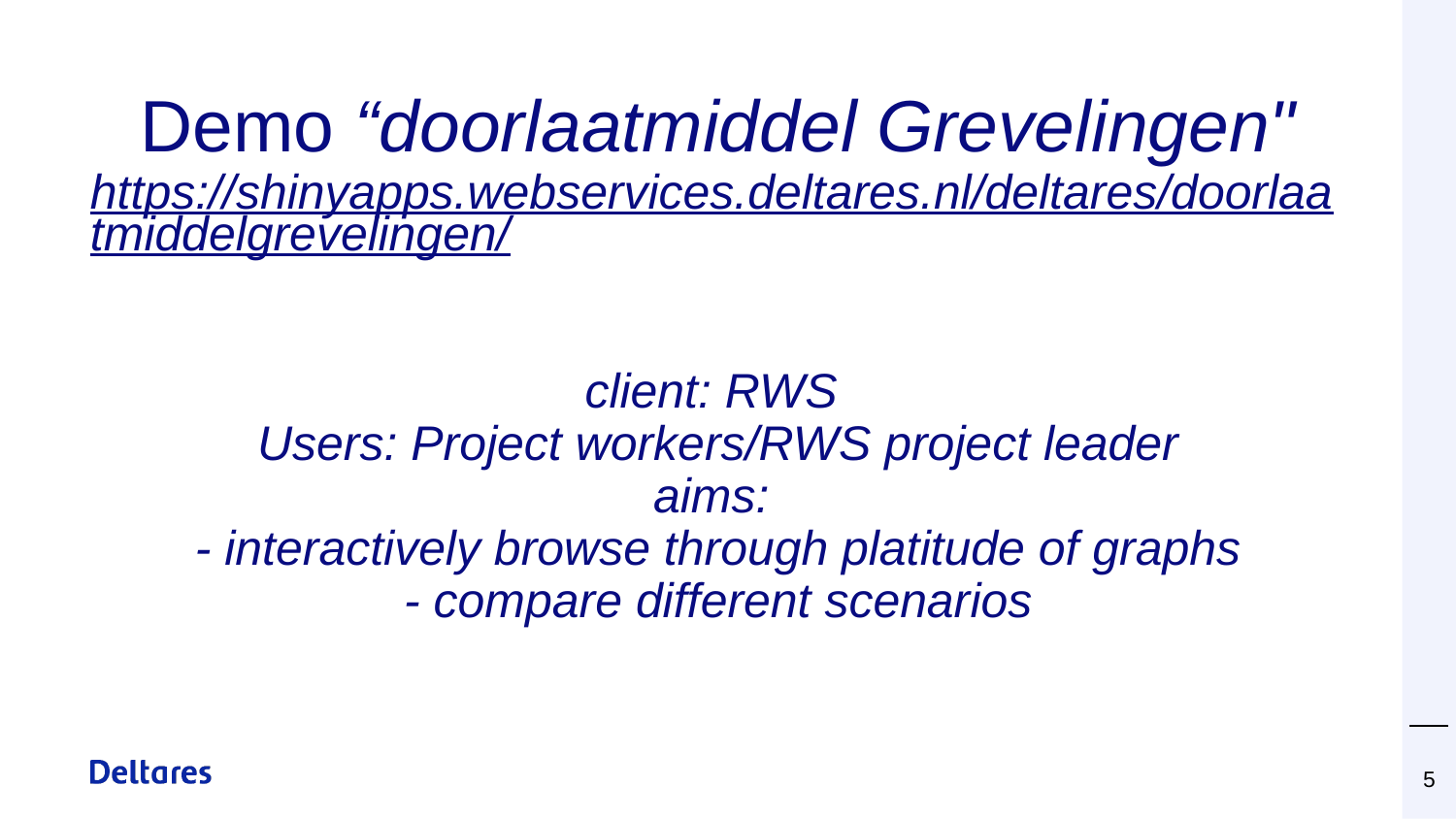

# Demo “doorlaatmiddel Grevelingen" https://shinyapps.webservices.deltares.nl/deltares/doorlaatmiddelgrevelingen/ client: RWS Users: Project workers/RWS project leader aims: - interactively browse through platitude of graphs - compare different scenarios

5